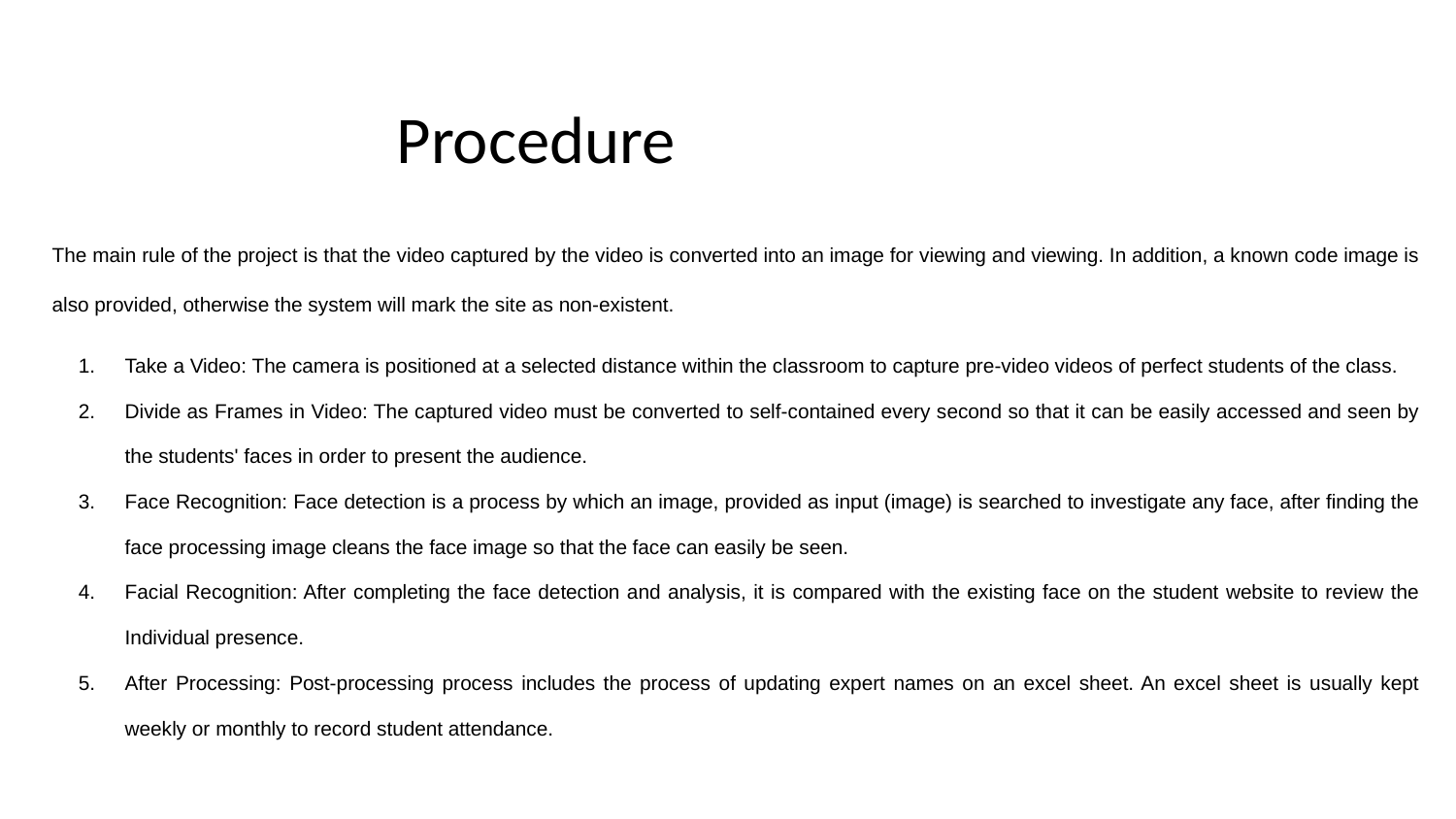

# Procedure
The main rule of the project is that the video captured by the video is converted into an image for viewing and viewing. In addition, a known code image is also provided, otherwise the system will mark the site as non-existent.
Take a Video: The camera is positioned at a selected distance within the classroom to capture pre-video videos of perfect students of the class.
Divide as Frames in Video: The captured video must be converted to self-contained every second so that it can be easily accessed and seen by the students' faces in order to present the audience.
Face Recognition: Face detection is a process by which an image, provided as input (image) is searched to investigate any face, after finding the face processing image cleans the face image so that the face can easily be seen.
Facial Recognition: After completing the face detection and analysis, it is compared with the existing face on the student website to review the Individual presence.
After Processing: Post-processing process includes the process of updating expert names on an excel sheet. An excel sheet is usually kept weekly or monthly to record student attendance.